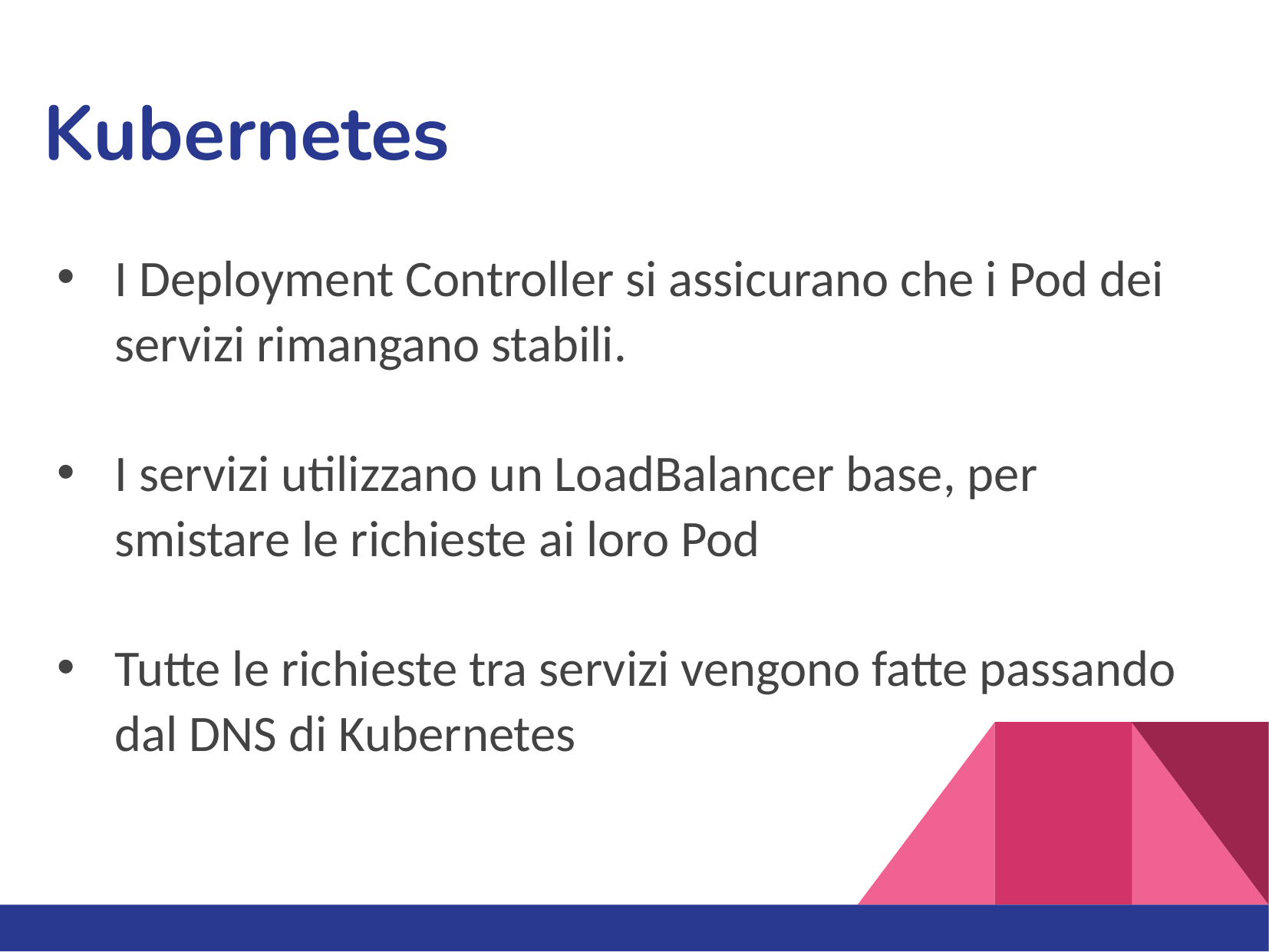

# Kubernetes
I Deployment Controller si assicurano che i Pod dei servizi rimangano stabili.

I servizi utilizzano un LoadBalancer base, per smistare le richieste ai loro Pod

Tutte le richieste tra servizi vengono fatte passando dal DNS di Kubernetes